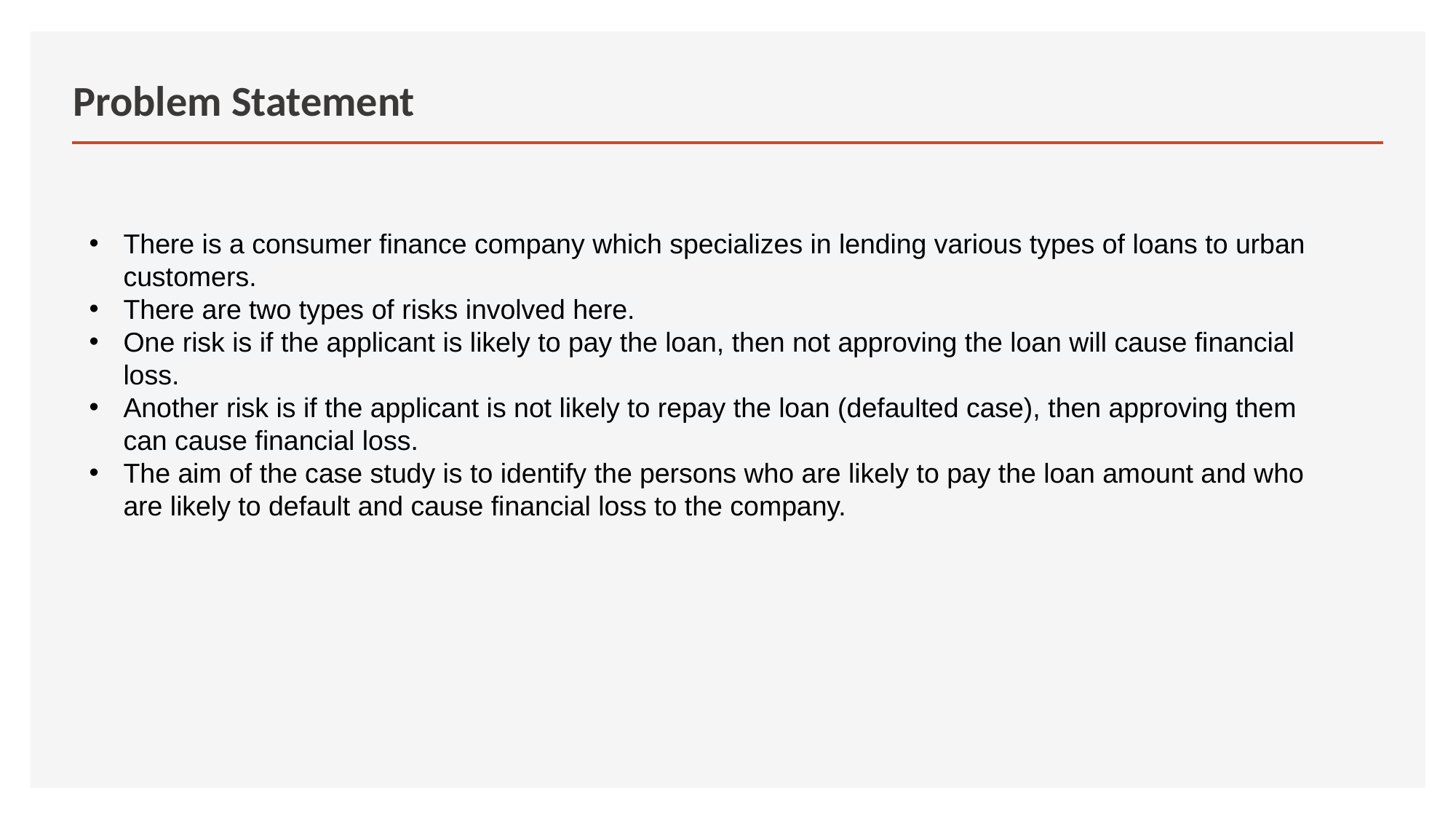

# Problem Statement
There is a consumer finance company which specializes in lending various types of loans to urban customers.
There are two types of risks involved here.
One risk is if the applicant is likely to pay the loan, then not approving the loan will cause financial loss.
Another risk is if the applicant is not likely to repay the loan (defaulted case), then approving them can cause financial loss.
The aim of the case study is to identify the persons who are likely to pay the loan amount and who are likely to default and cause financial loss to the company.